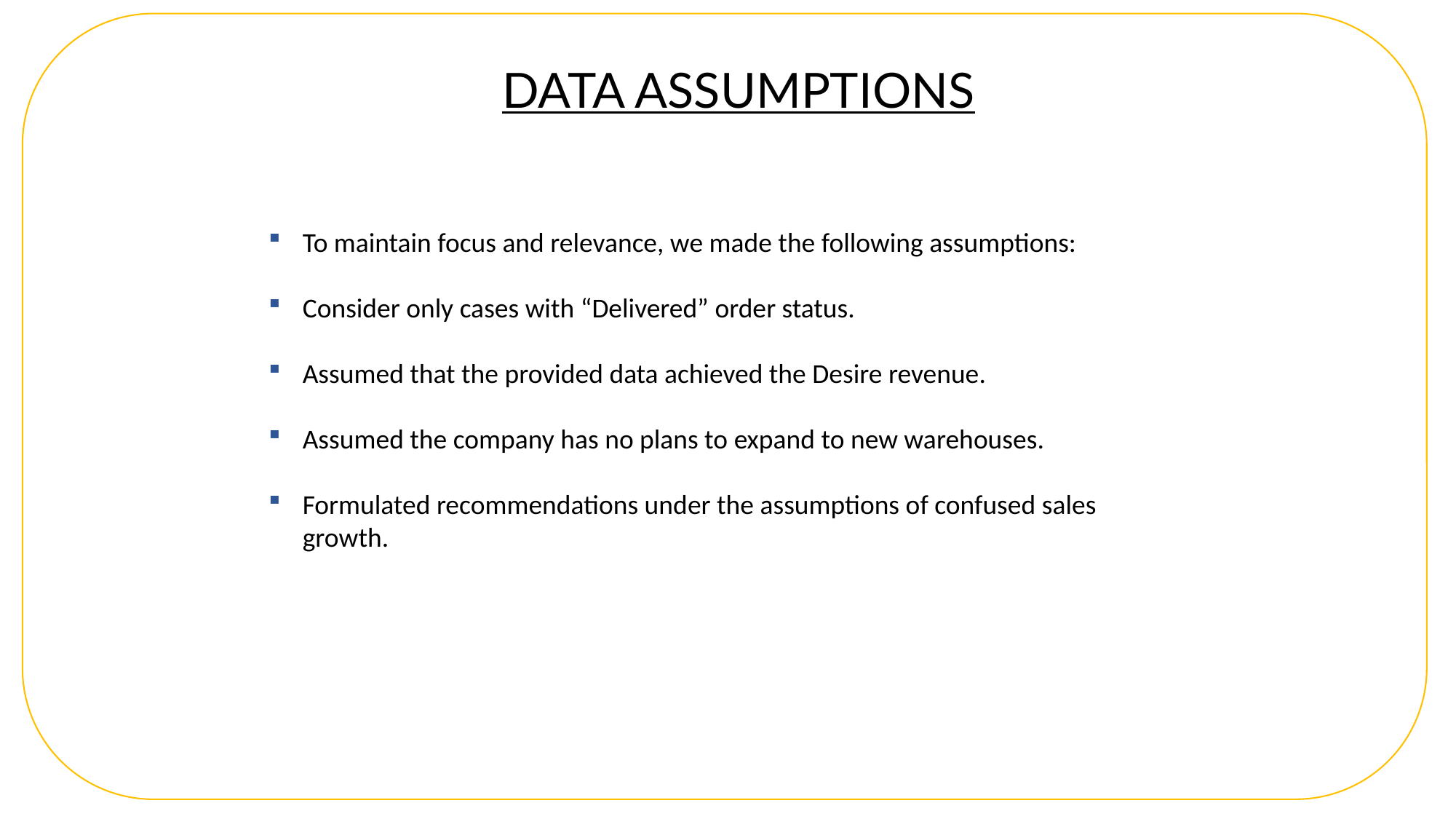

DATA ASSUMPTIONS
To maintain focus and relevance, we made the following assumptions:

Consider only cases with “Delivered” order status.

Assumed that the provided data achieved the Desire revenue.

Assumed the company has no plans to expand to new warehouses.

Formulated recommendations under the assumptions of confused sales growth.